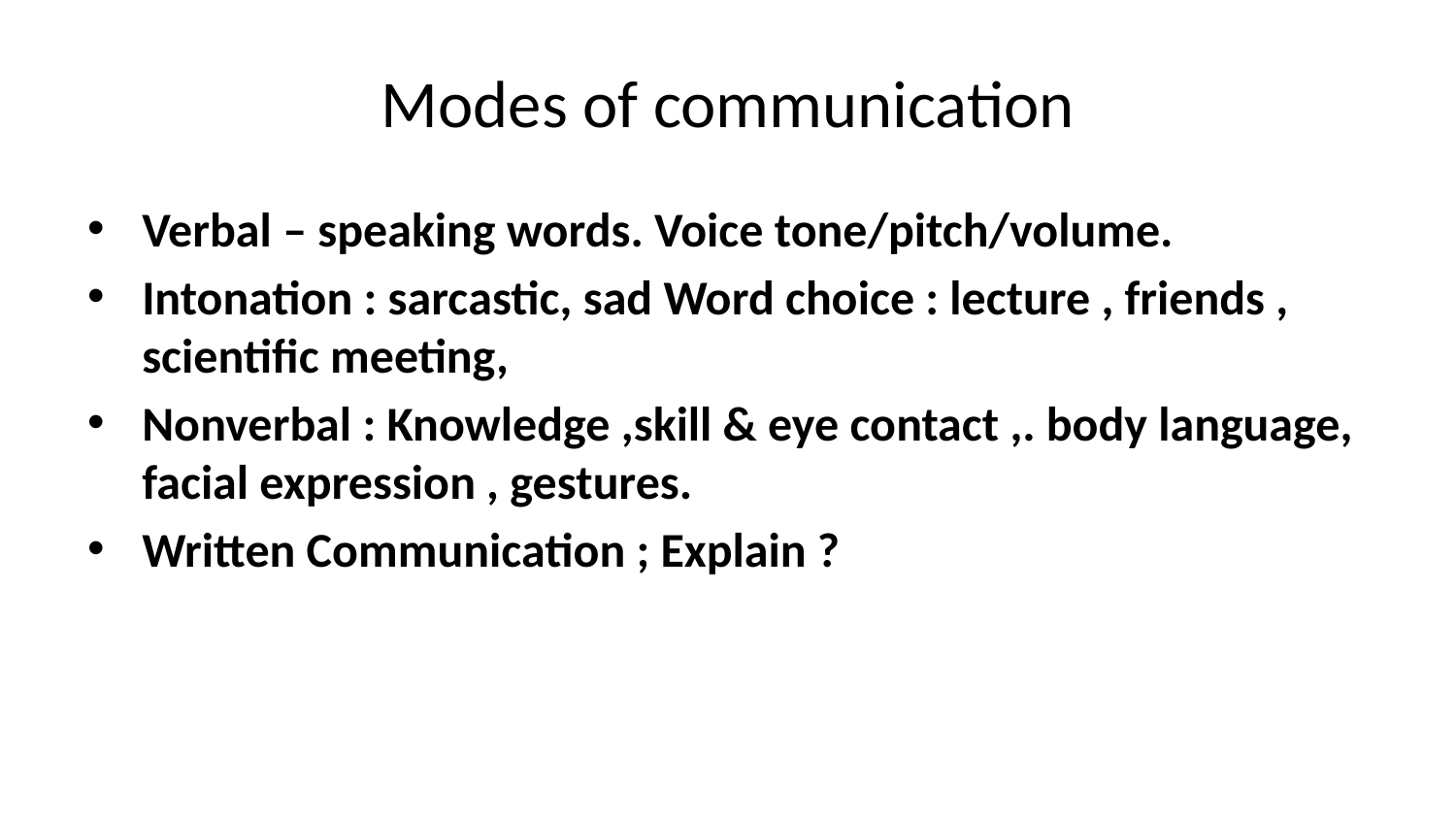

# Modes of communication
Verbal – speaking words. Voice tone/pitch/volume.
Intonation : sarcastic, sad Word choice : lecture , friends , scientific meeting,
Nonverbal : Knowledge ,skill & eye contact ,. body language, facial expression , gestures.
Written Communication ; Explain ?